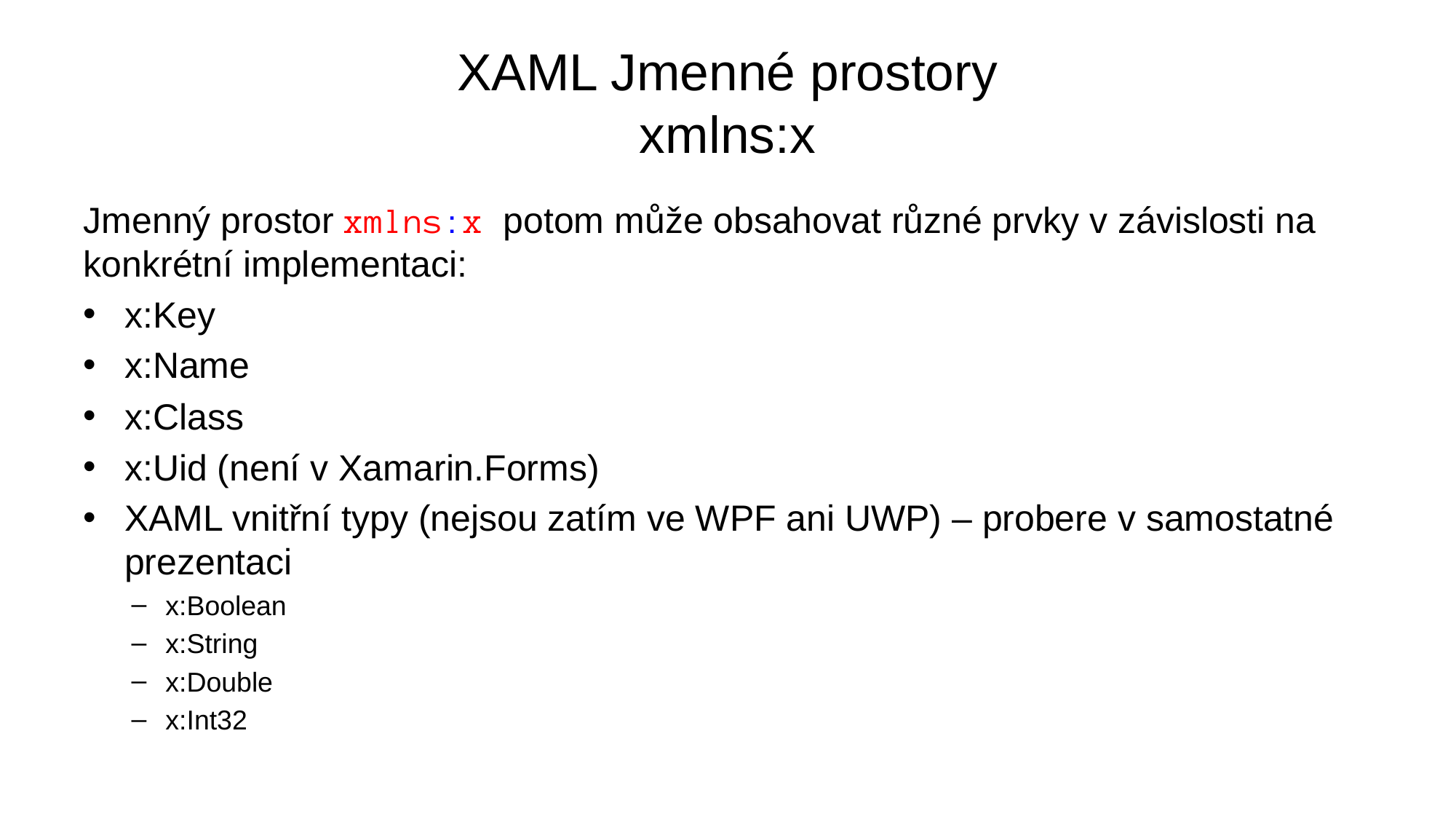

# XAML Jmenné prostory xmlns:x
Jmenný prostor xmlns:x potom může obsahovat různé prvky v závislosti na konkrétní implementaci:
x:Key
x:Name
x:Class
x:Uid (není v Xamarin.Forms)
XAML vnitřní typy (nejsou zatím ve WPF ani UWP) – probere v samostatné prezentaci
x:Boolean
x:String
x:Double
x:Int32